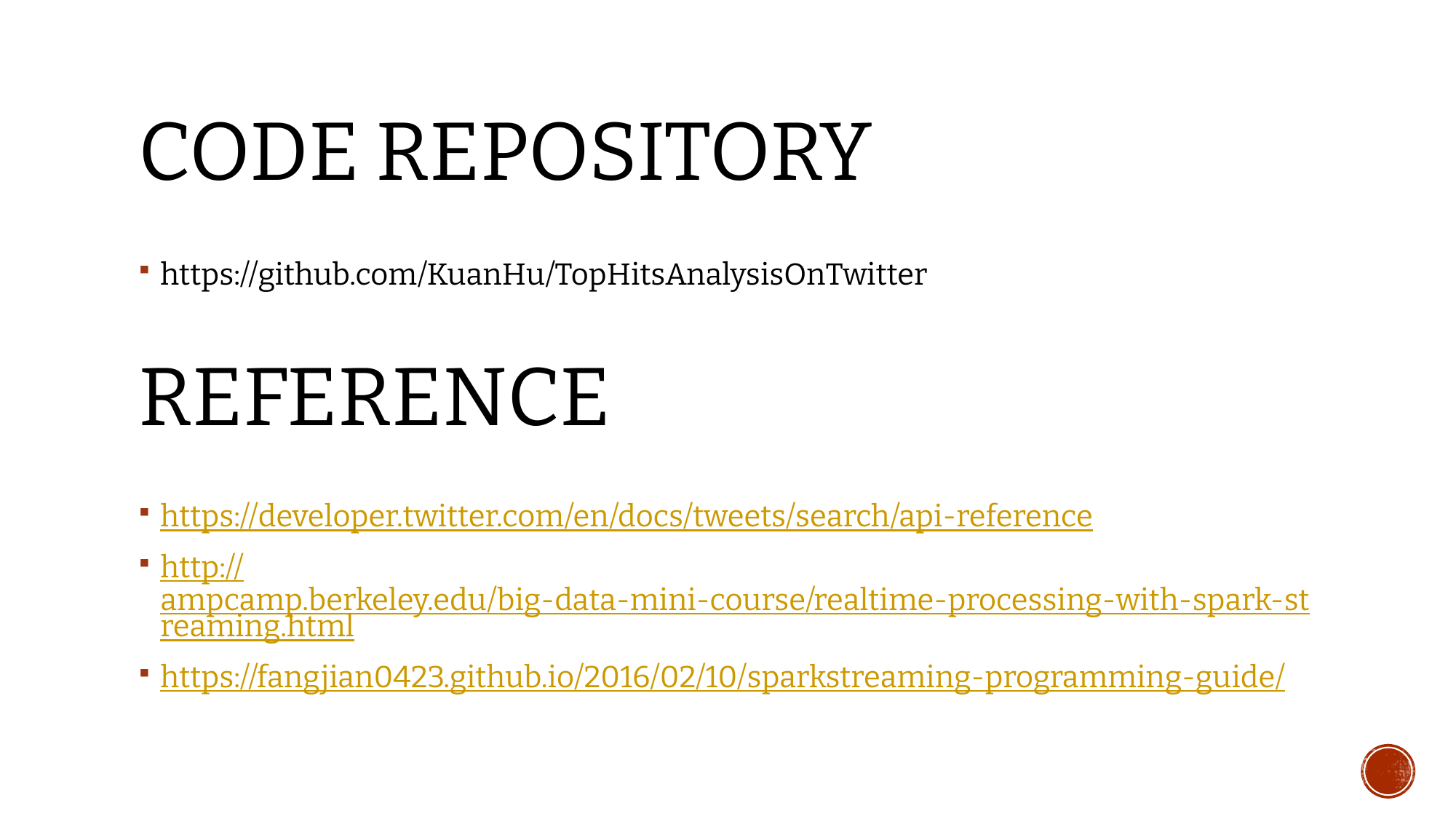

# Code Repository
https://github.com/KuanHu/TopHitsAnalysisOnTwitter
Reference
https://developer.twitter.com/en/docs/tweets/search/api-reference
http://ampcamp.berkeley.edu/big-data-mini-course/realtime-processing-with-spark-streaming.html
https://fangjian0423.github.io/2016/02/10/sparkstreaming-programming-guide/